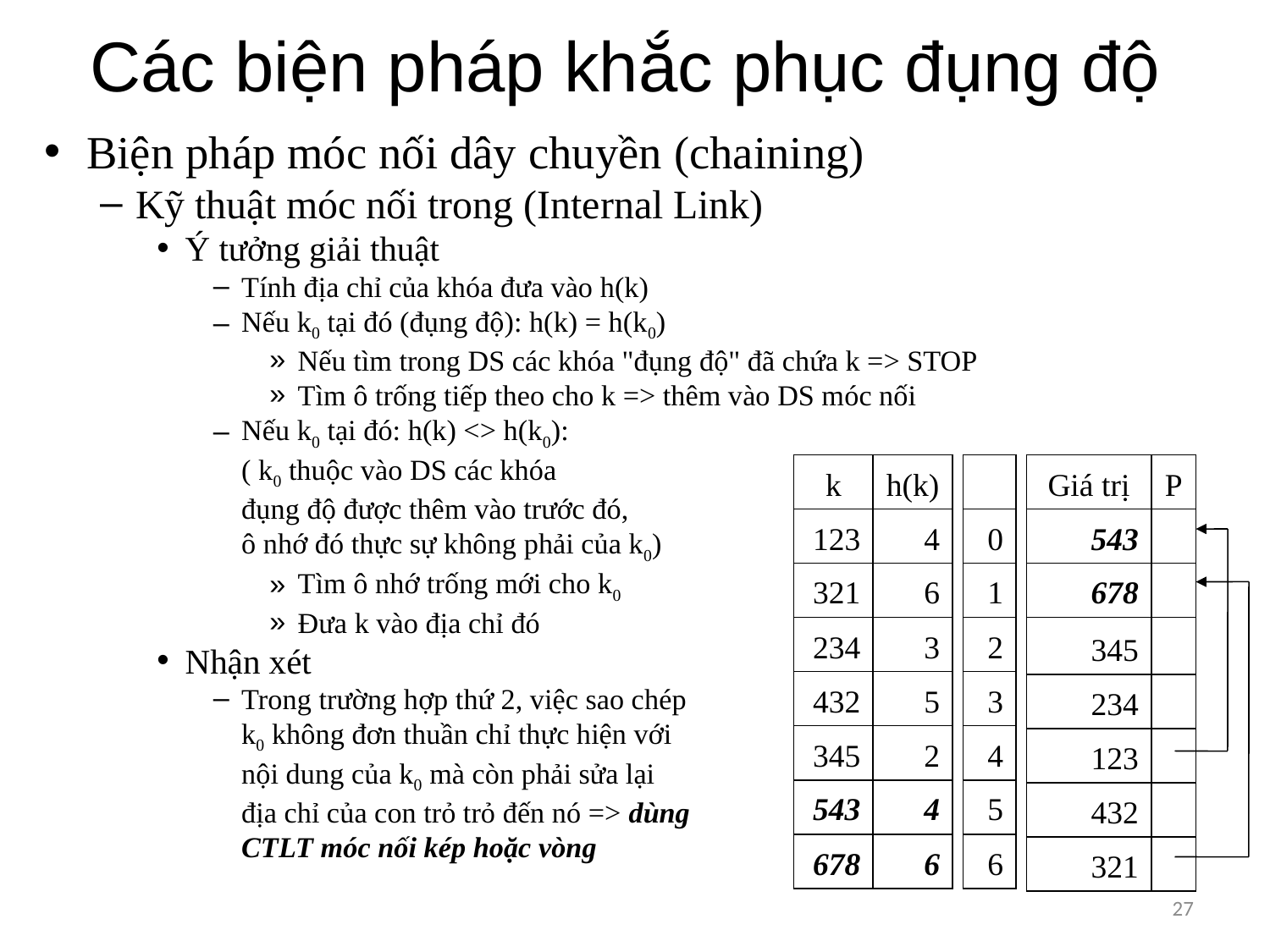

# Các biện pháp khắc phục đụng độ
Biện pháp móc nối dây chuyền (chaining)
Kỹ thuật móc nối trong (Internal Link)
Ý tưởng giải thuật
Tính địa chỉ của khóa đưa vào h(k)
Nếu k0 tại đó (đụng độ): h(k) = h(k0)
Nếu tìm trong DS các khóa "đụng độ" đã chứa k => STOP
Tìm ô trống tiếp theo cho k => thêm vào DS móc nối
Nếu k0 tại đó: h(k) <> h(k0):
( k0 thuộc vào DS các khóa
đụng độ được thêm vào trước đó,
ô nhớ đó thực sự không phải của k0)
Tìm ô nhớ trống mới cho k0
Đưa k vào địa chỉ đó
Nhận xét
Trong trường hợp thứ 2, việc sao chép
k0 không đơn thuần chỉ thực hiện với
nội dung của k0 mà còn phải sửa lại
địa chỉ của con trỏ trỏ đến nó => dùng
CTLT móc nối kép hoặc vòng
| k | h(k) |
| --- | --- |
| 123 | 4 |
| 321 | 6 |
| 234 | 3 |
| 432 | 5 |
| 345 | 2 |
| 543 | 4 |
| 678 | 6 |
|  |
| --- |
| 0 |
| 1 |
| 2 |
| 3 |
| 4 |
| 5 |
| 6 |
| Giá trị | P |
| --- | --- |
| 543 |  |
| 678 |  |
| 345 |  |
| 234 |  |
| 123 |  |
| 432 |  |
| 321 |  |

27